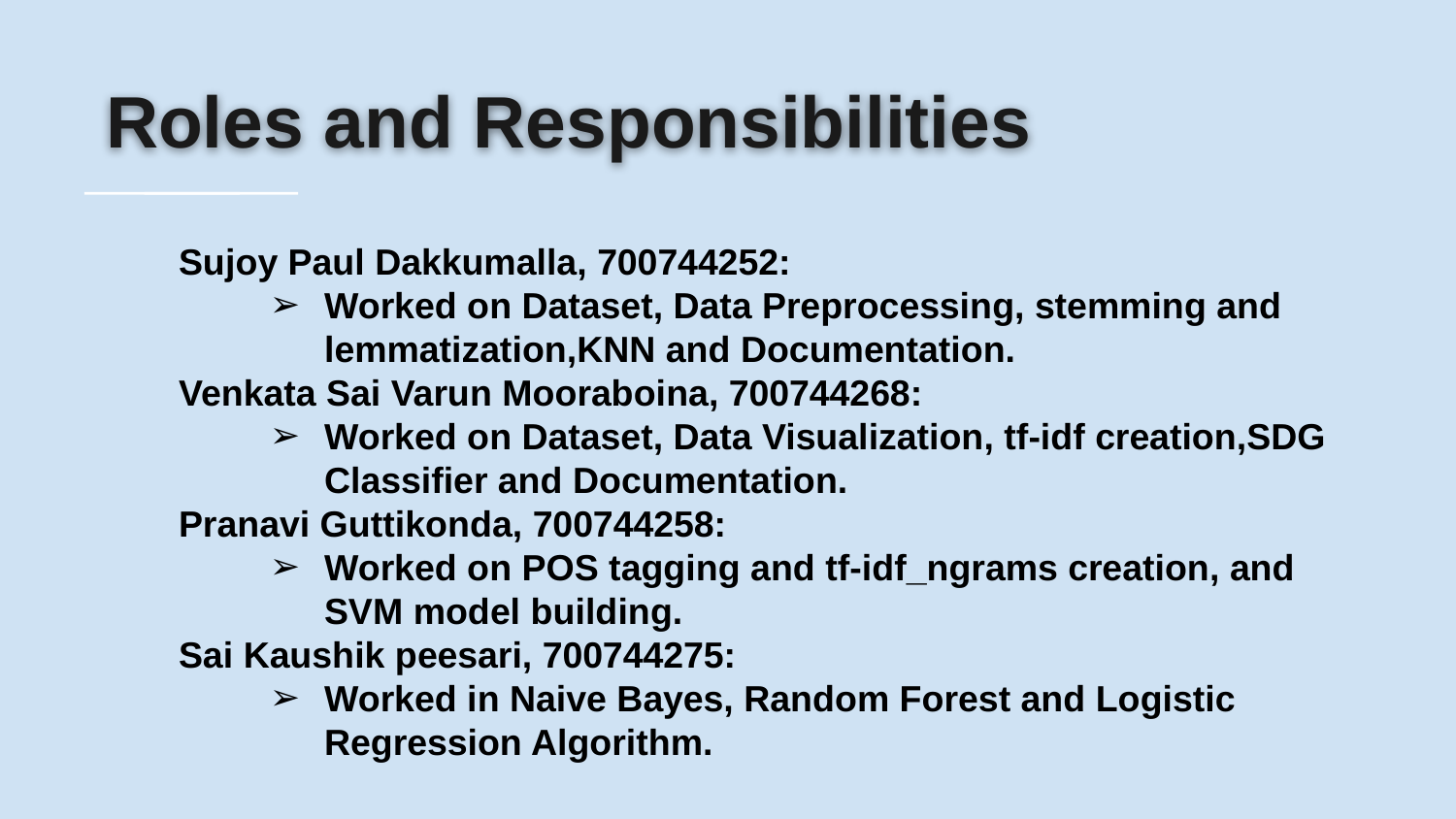

# Roles and Responsibilities
Sujoy Paul Dakkumalla, 700744252:
Worked on Dataset, Data Preprocessing, stemming and lemmatization,KNN and Documentation.
Venkata Sai Varun Mooraboina, 700744268:
Worked on Dataset, Data Visualization, tf-idf creation,SDG Classifier and Documentation.
Pranavi Guttikonda, 700744258:
Worked on POS tagging and tf-idf_ngrams creation, and SVM model building.
Sai Kaushik peesari, 700744275:
Worked in Naive Bayes, Random Forest and Logistic Regression Algorithm.